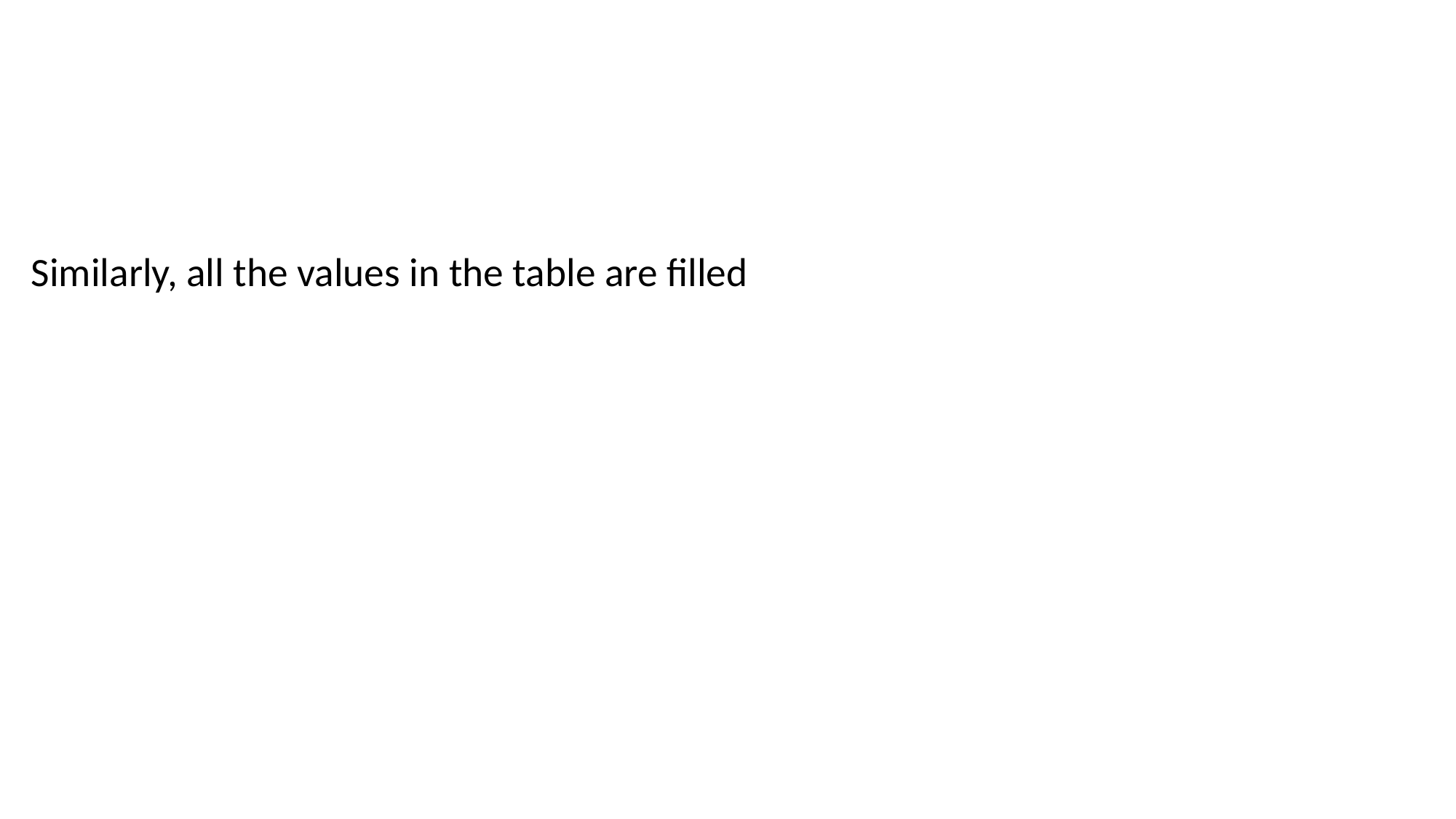

Similarly, all the values in the table are filled